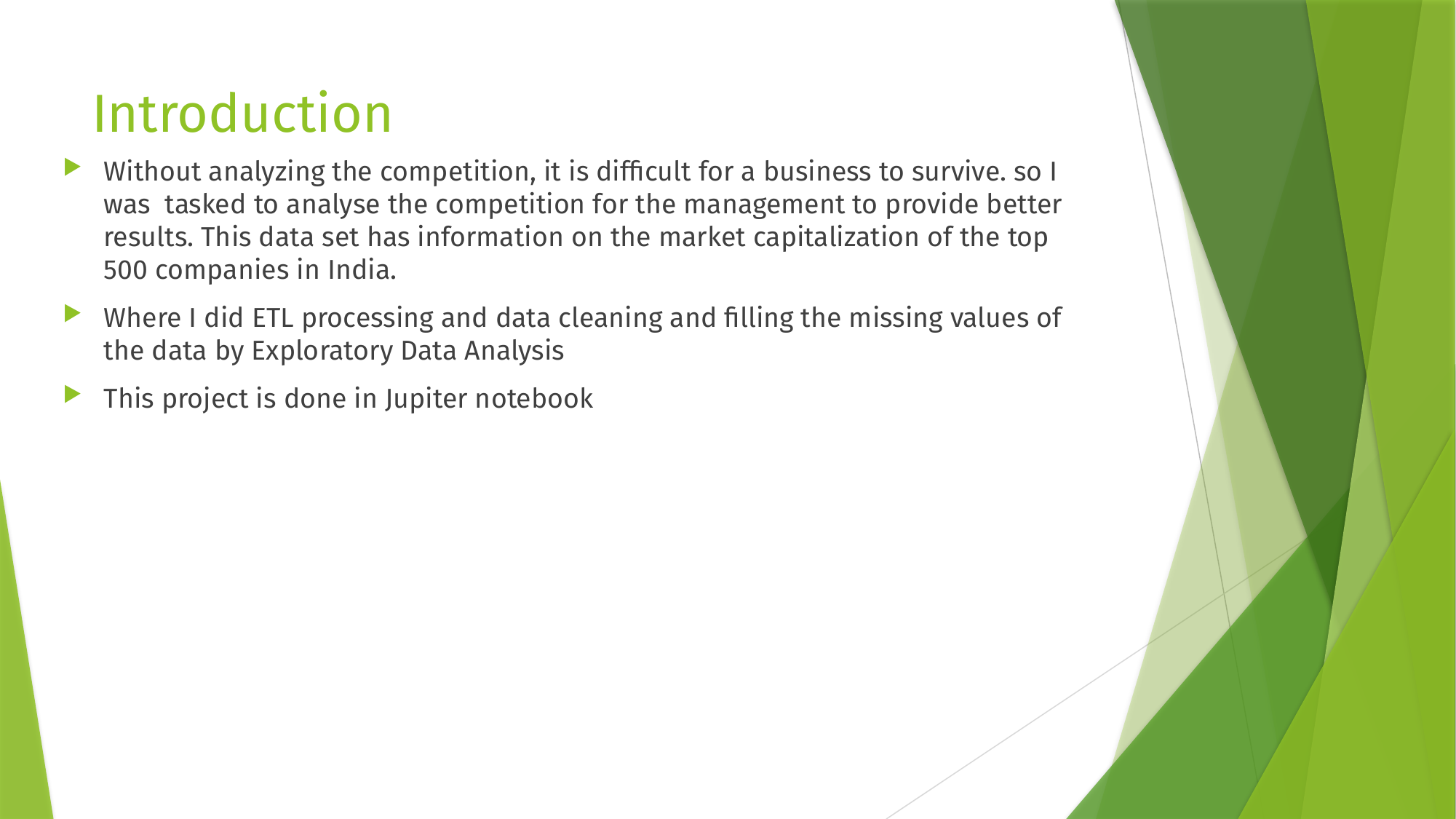

# Introduction
Without analyzing the competition, it is difficult for a business to survive. so I was  tasked to analyse the competition for the management to provide better results. This data set has information on the market capitalization of the top 500 companies in India.
Where I did ETL processing and data cleaning and filling the missing values of the data by Exploratory Data Analysis
This project is done in Jupiter notebook